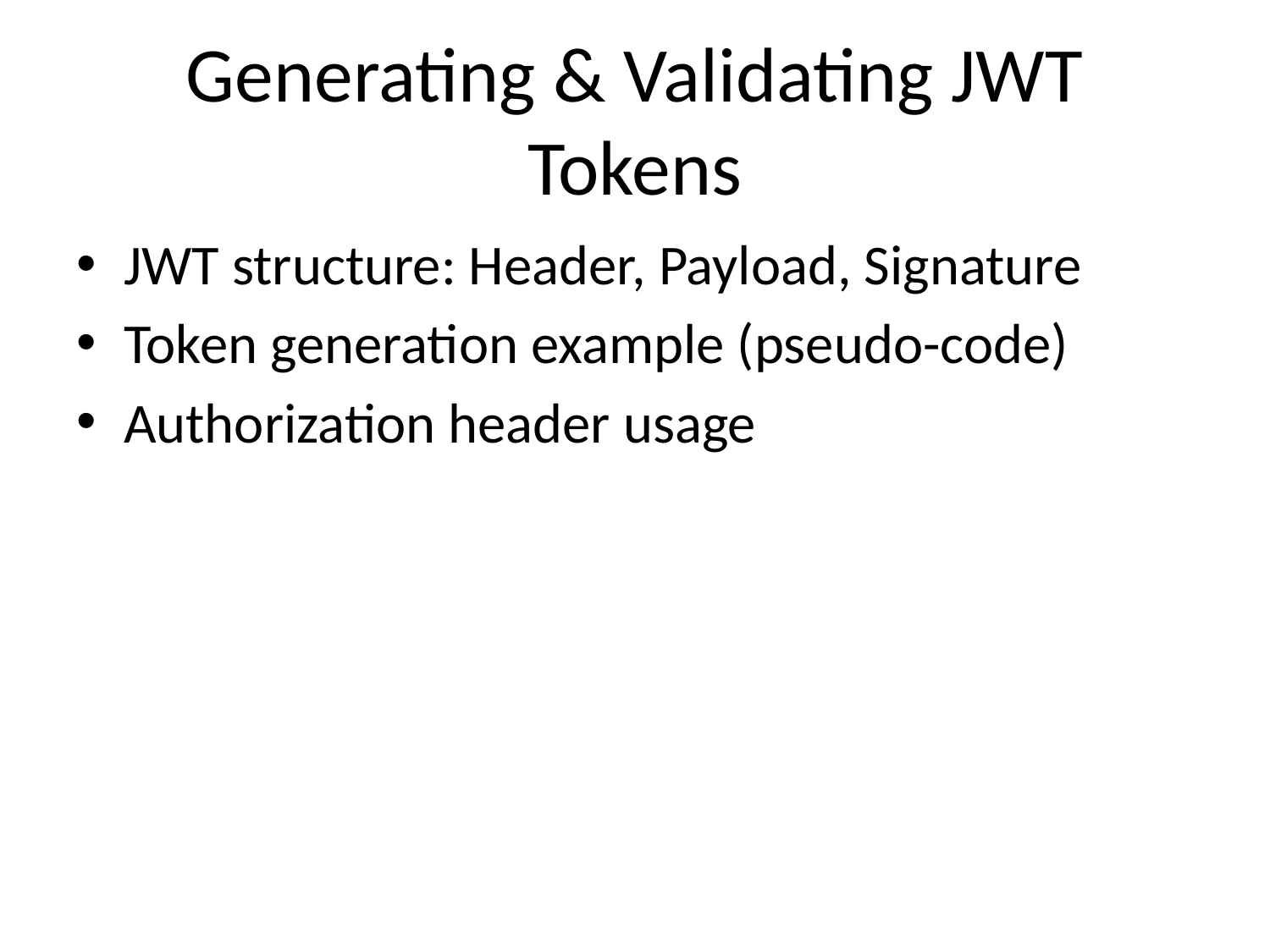

# Generating & Validating JWT Tokens
JWT structure: Header, Payload, Signature
Token generation example (pseudo-code)
Authorization header usage